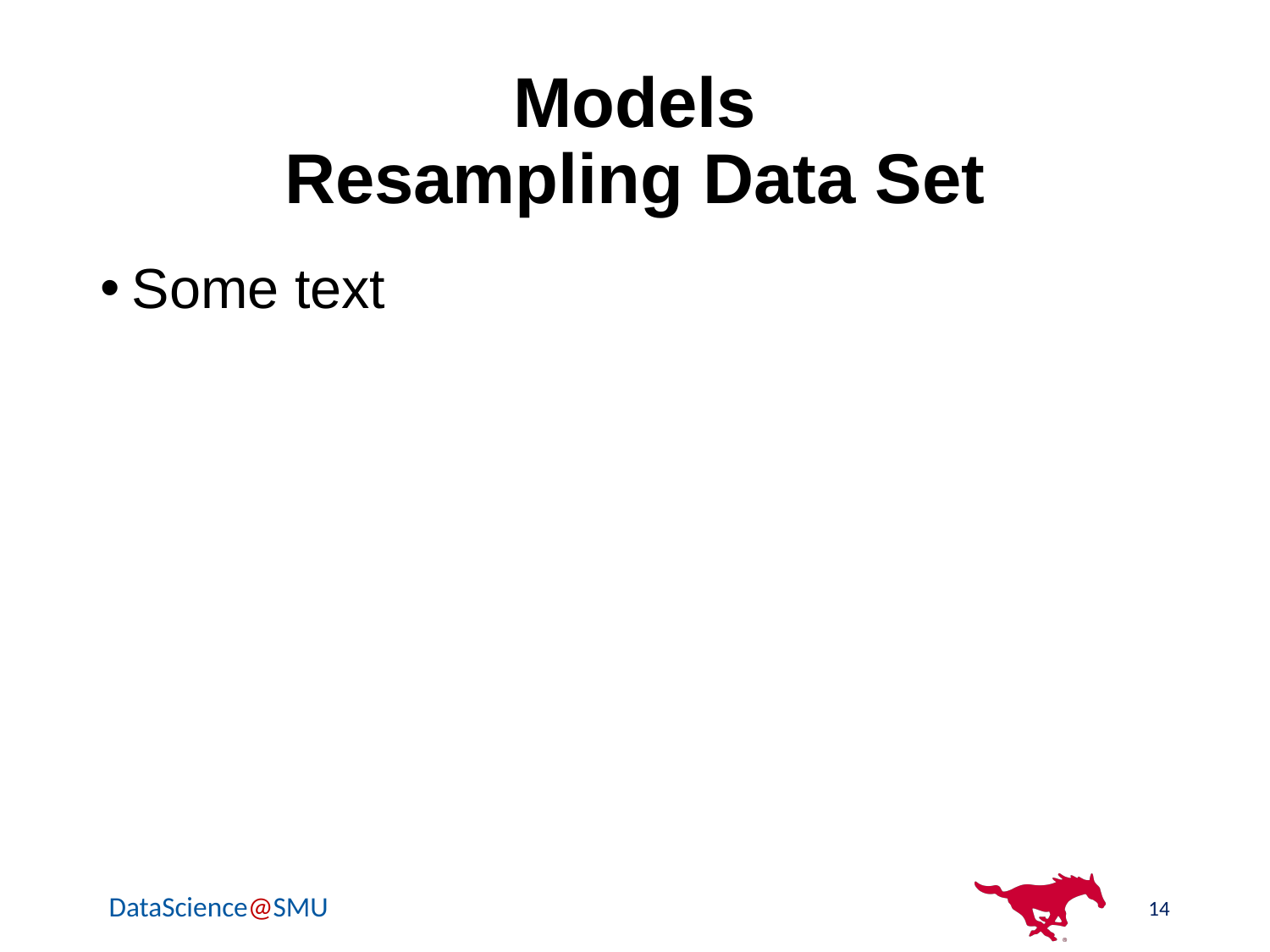

# Models Resampling Data Set
Some text

14